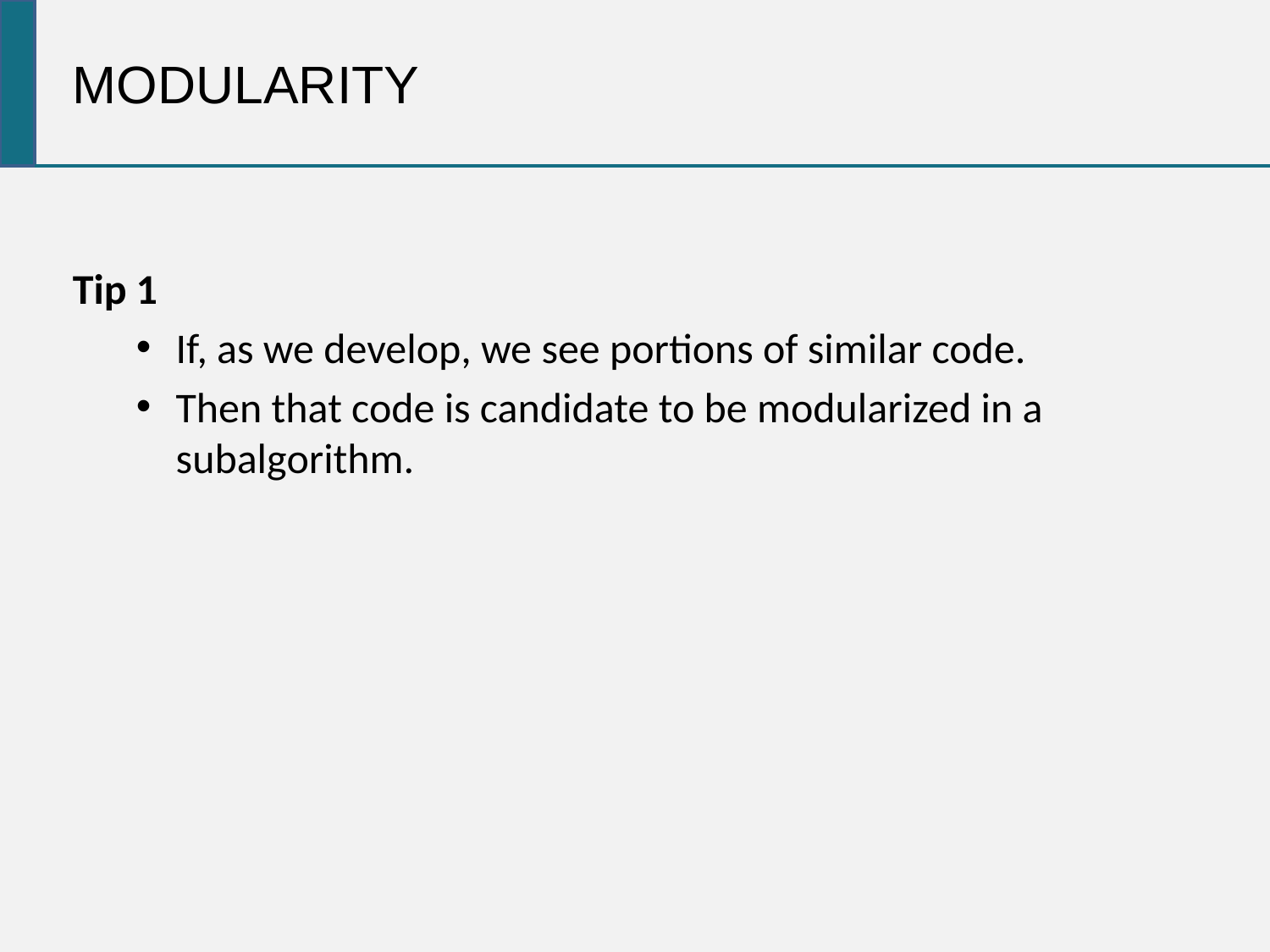

modularity

Tip 1
If, as we develop, we see portions of similar code.
Then that code is candidate to be modularized in a subalgorithm.